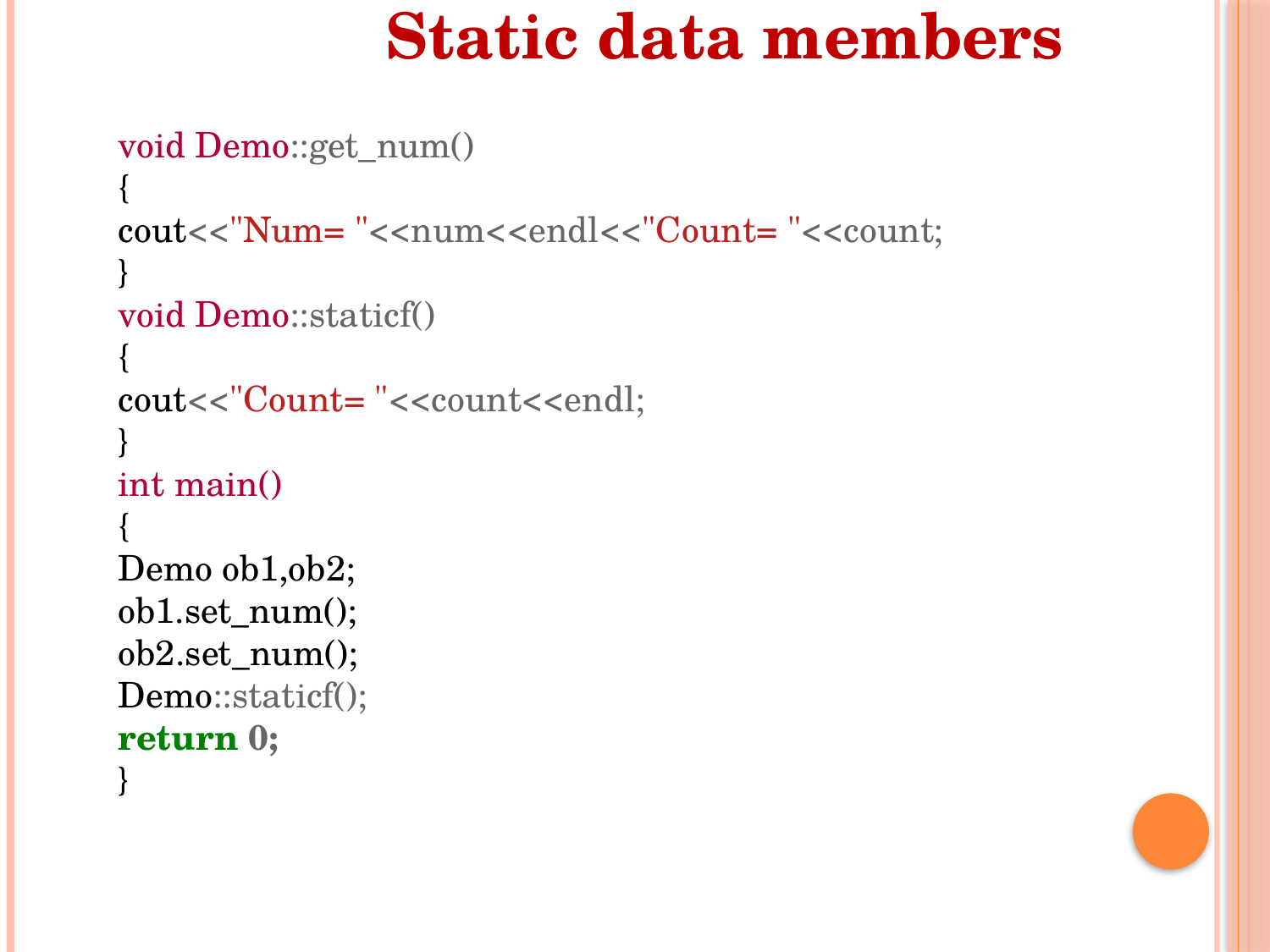

Static data members
void Demo::get_num()
{
cout<<"Num= "<<num<<endl<<"Count= "<<count;
}
void Demo::staticf()
{
cout<<"Count= "<<count<<endl;
}
int main()
{
Demo ob1,ob2;
ob1.set_num();
ob2.set_num();
Demo::staticf();
return 0;
}